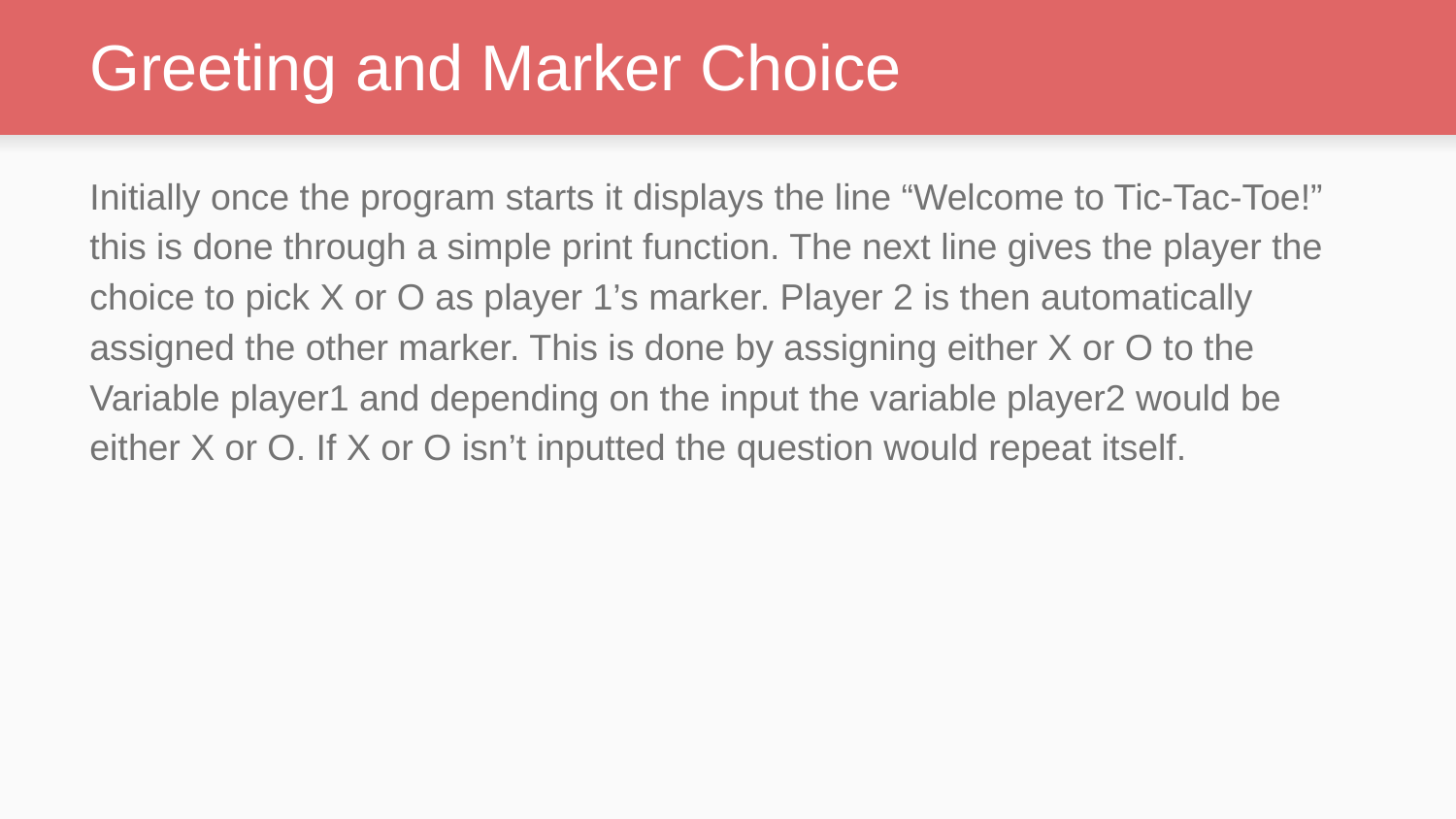

# Greeting and Marker Choice
Initially once the program starts it displays the line “Welcome to Tic-Tac-Toe!” this is done through a simple print function. The next line gives the player the choice to pick X or O as player 1’s marker. Player 2 is then automatically assigned the other marker. This is done by assigning either X or O to the Variable player1 and depending on the input the variable player2 would be either X or O. If X or O isn’t inputted the question would repeat itself.